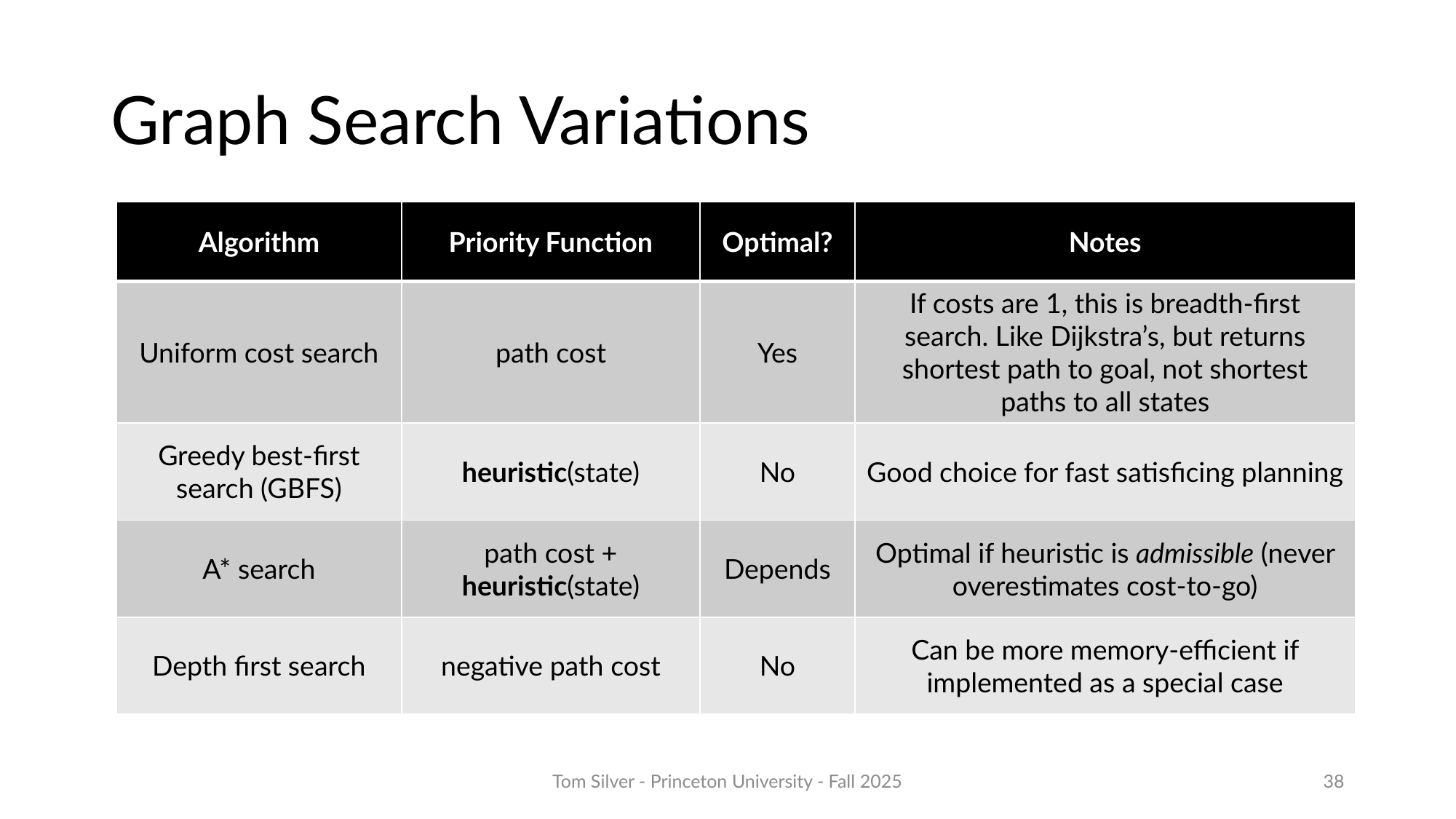

# Graph Search Variations
| Algorithm | Priority Function | Optimal? | Notes |
| --- | --- | --- | --- |
| Uniform cost search | path cost | Yes | If costs are 1, this is breadth-first search. Like Dijkstra’s, but returns shortest path to goal, not shortest paths to all states |
| Greedy best-first search (GBFS) | heuristic(state) | No | Good choice for fast satisficing planning |
| A\* search | path cost + heuristic(state) | Depends | Optimal if heuristic is admissible (never overestimates cost-to-go) |
| Depth first search | negative path cost | No | Can be more memory-efficient if implemented as a special case |
Tom Silver - Princeton University - Fall 2025
38